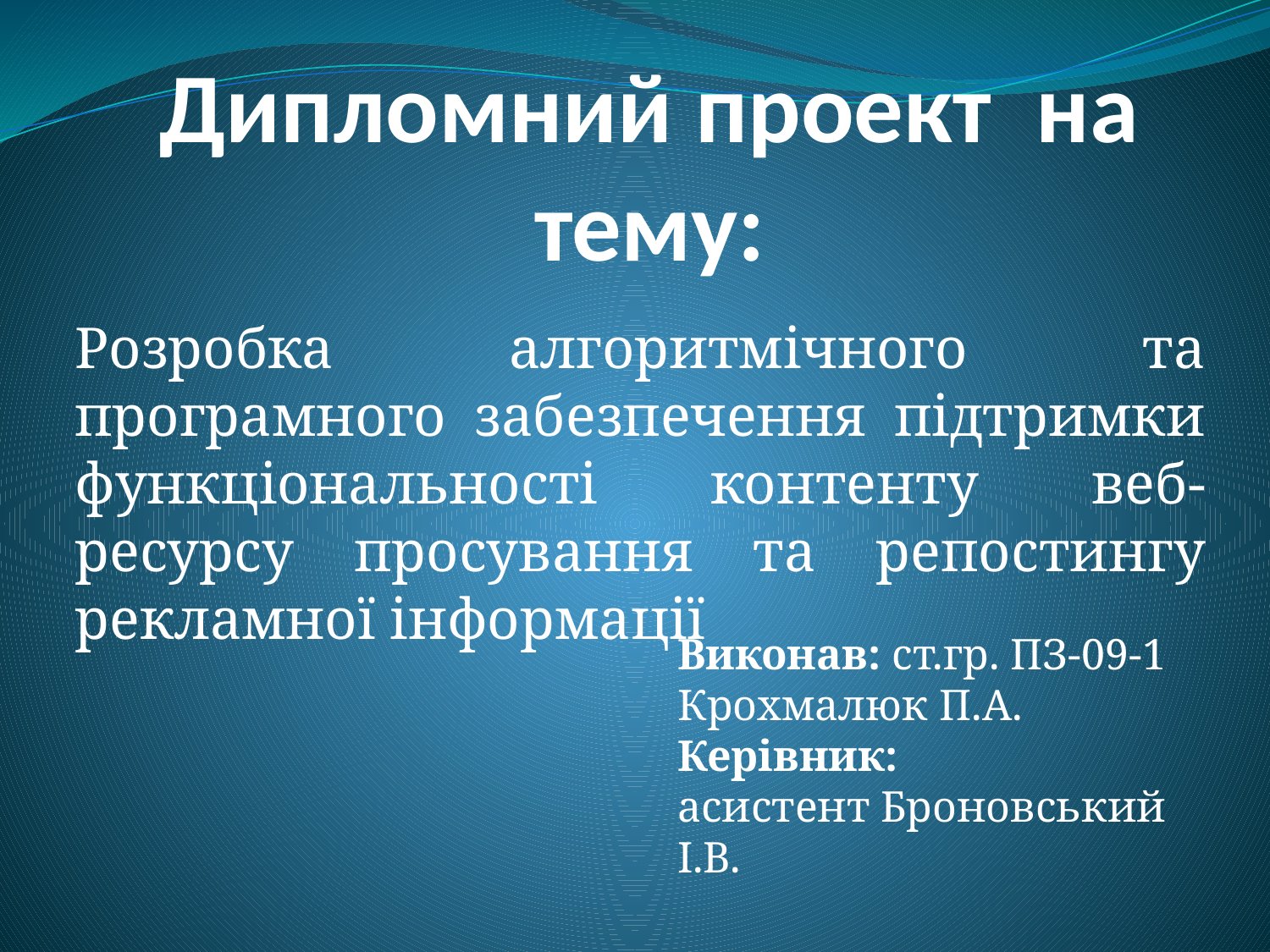

# Дипломний проект  на тему:
Розробка алгоритмічного та програмного забезпечення підтримки функціональності контенту веб-ресурсу просування та репостингу рекламної інформації
Виконав: ст.гр. ПЗ-09-1
Крохмалюк П.А.
Керівник:
асистент Броновський І.В.